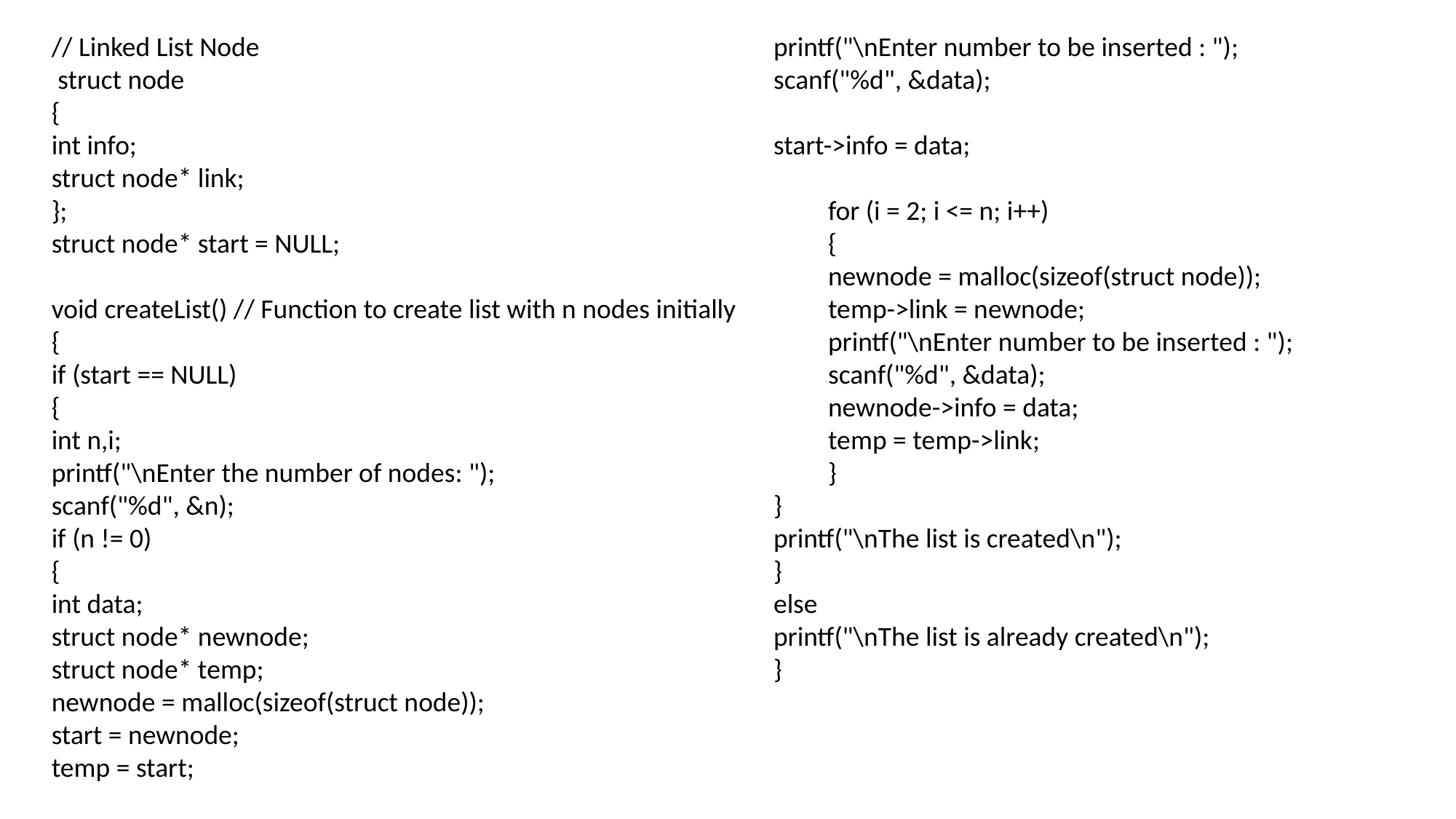

// Linked List Node
 struct node
{
int info;
struct node* link;
};
struct node* start = NULL;

void createList() // Function to create list with n nodes initially
{
if (start == NULL)
{
int n,i;
printf("\nEnter the number of nodes: ");
scanf("%d", &n);
if (n != 0)
{
int data;
struct node* newnode;
struct node* temp;
newnode = malloc(sizeof(struct node));
start = newnode;
temp = start;
printf("\nEnter number to be inserted : ");
scanf("%d", &data);

start->info = data;

for (i = 2; i <= n; i++)
{
newnode = malloc(sizeof(struct node));
temp->link = newnode;
printf("\nEnter number to be inserted : ");
scanf("%d", &data);
newnode->info = data;
temp = temp->link;
}
}
printf("\nThe list is created\n");
}
else
printf("\nThe list is already created\n");
}